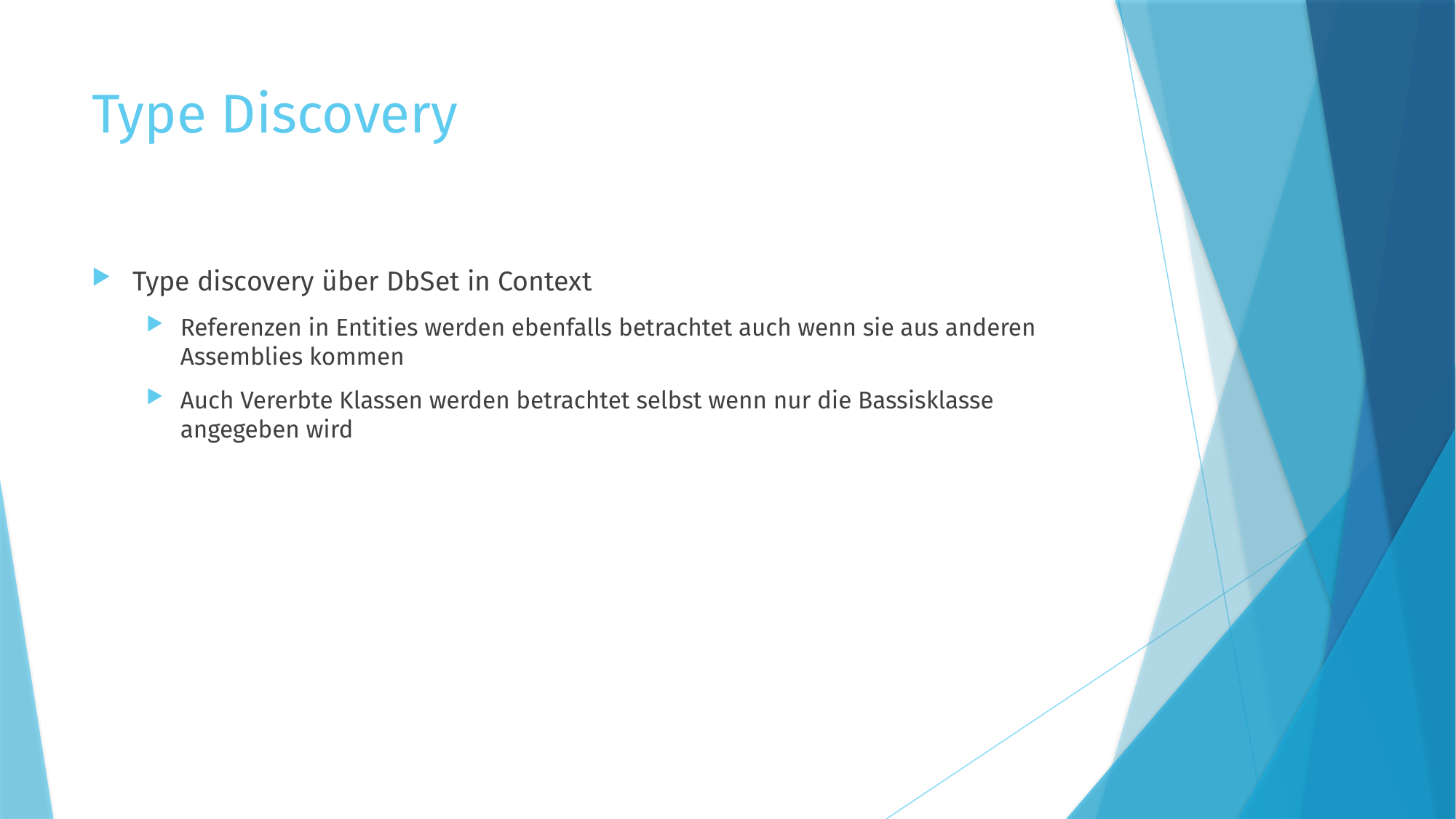

# Type Discovery
Type discovery über DbSet in Context
Referenzen in Entities werden ebenfalls betrachtet auch wenn sie aus anderen Assemblies kommen
Auch Vererbte Klassen werden betrachtet selbst wenn nur die Bassisklasse angegeben wird